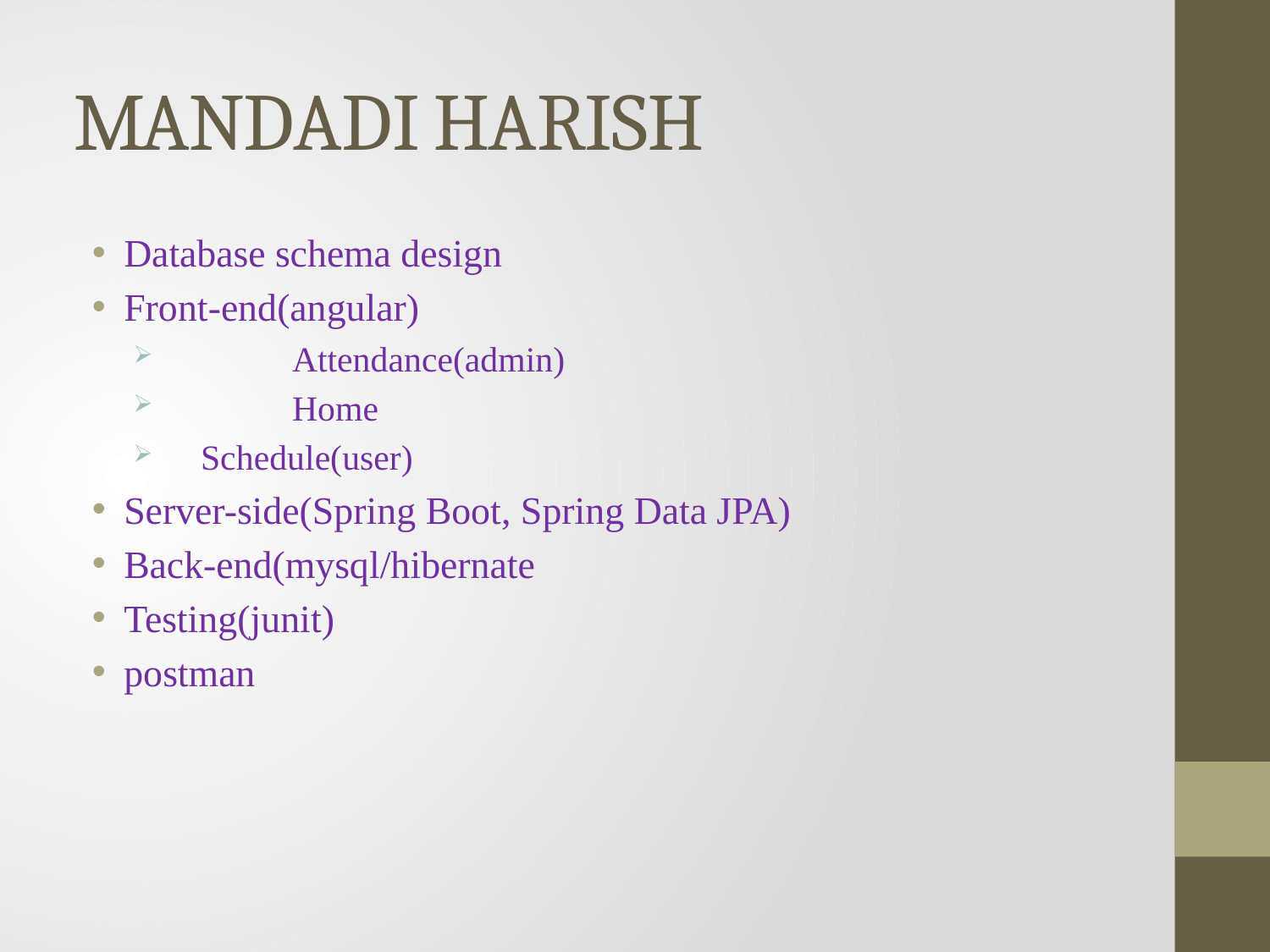

# MANDADI HARISH
Database schema design
Front-end(angular)
	Attendance(admin)
	Home
    Schedule(user)
Server-side(Spring Boot, Spring Data JPA)
Back-end(mysql/hibernate
Testing(junit)
postman